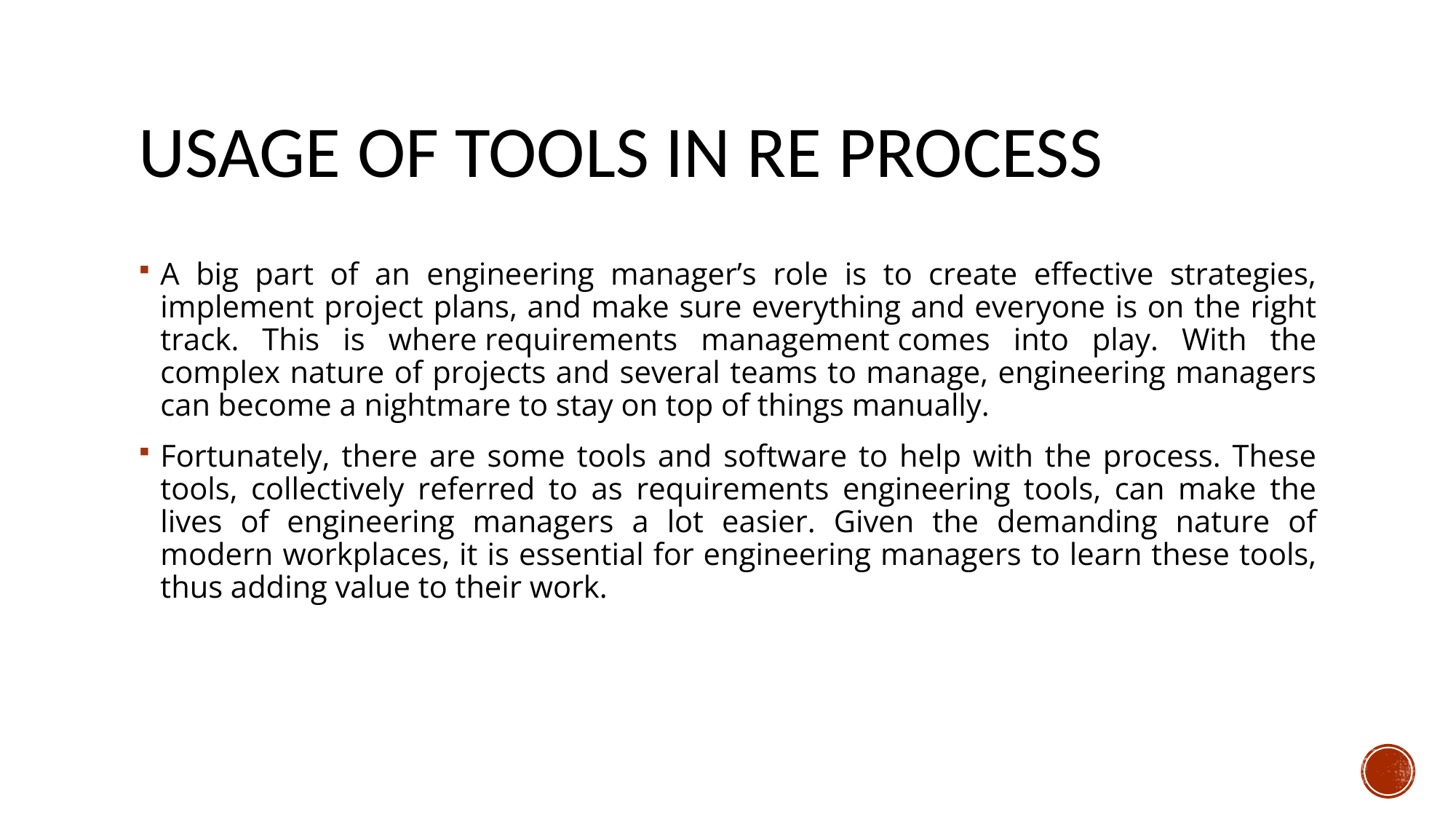

# Usage of Tools in RE Process
A big part of an engineering manager’s role is to create effective strategies, implement project plans, and make sure everything and everyone is on the right track. This is where requirements management comes into play. With the complex nature of projects and several teams to manage, engineering managers can become a nightmare to stay on top of things manually.
Fortunately, there are some tools and software to help with the process. These tools, collectively referred to as requirements engineering tools, can make the lives of engineering managers a lot easier. Given the demanding nature of modern workplaces, it is essential for engineering managers to learn these tools, thus adding value to their work.